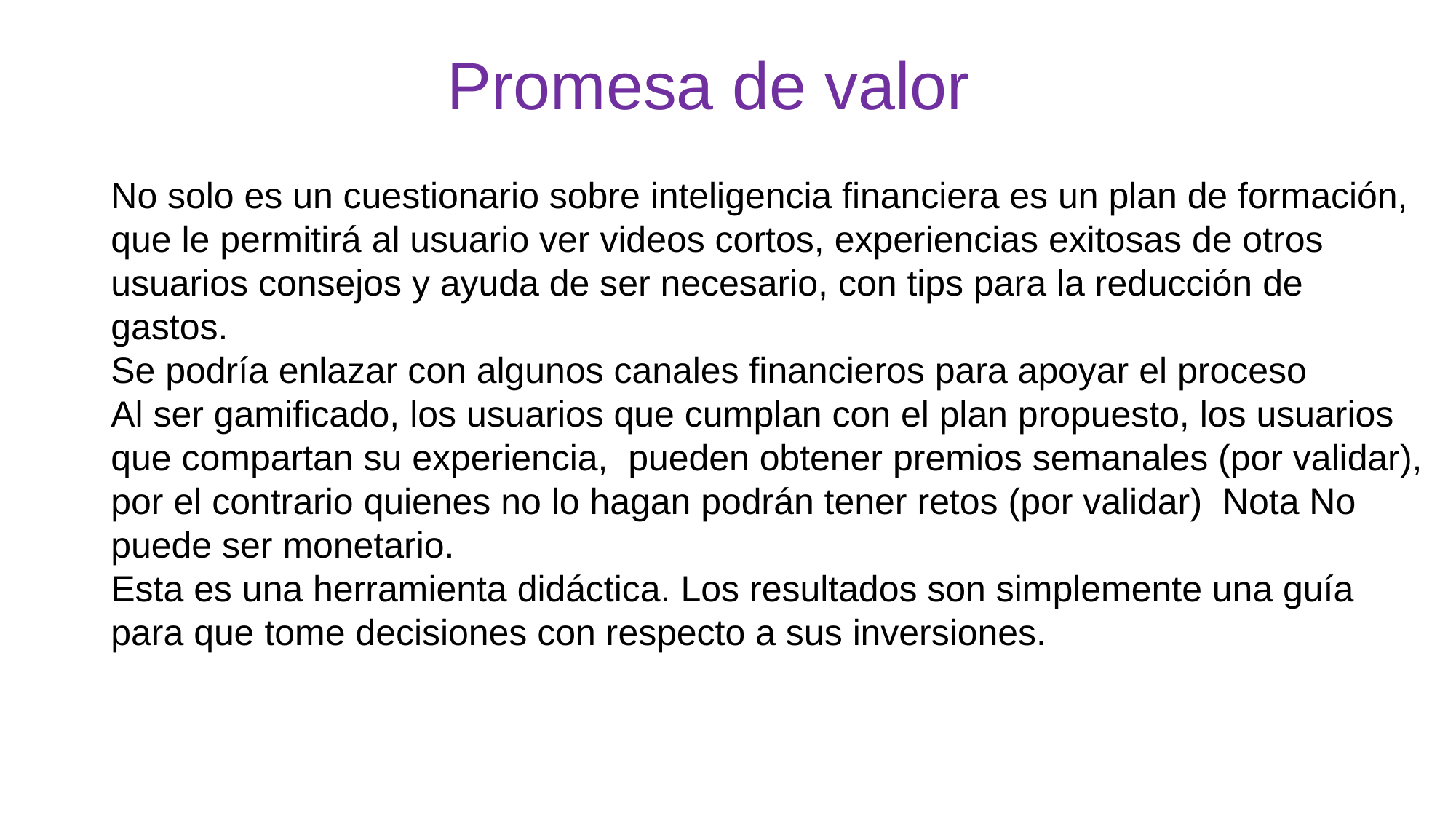

# Promesa de valor
No solo es un cuestionario sobre inteligencia financiera es un plan de formación, que le permitirá al usuario ver videos cortos, experiencias exitosas de otros usuarios consejos y ayuda de ser necesario, con tips para la reducción de gastos.
Se podría enlazar con algunos canales financieros para apoyar el proceso
Al ser gamificado, los usuarios que cumplan con el plan propuesto, los usuarios que compartan su experiencia,  pueden obtener premios semanales (por validar), por el contrario quienes no lo hagan podrán tener retos (por validar)  Nota No puede ser monetario.
Esta es una herramienta didáctica. Los resultados son simplemente una guía para que tome decisiones con respecto a sus inversiones.